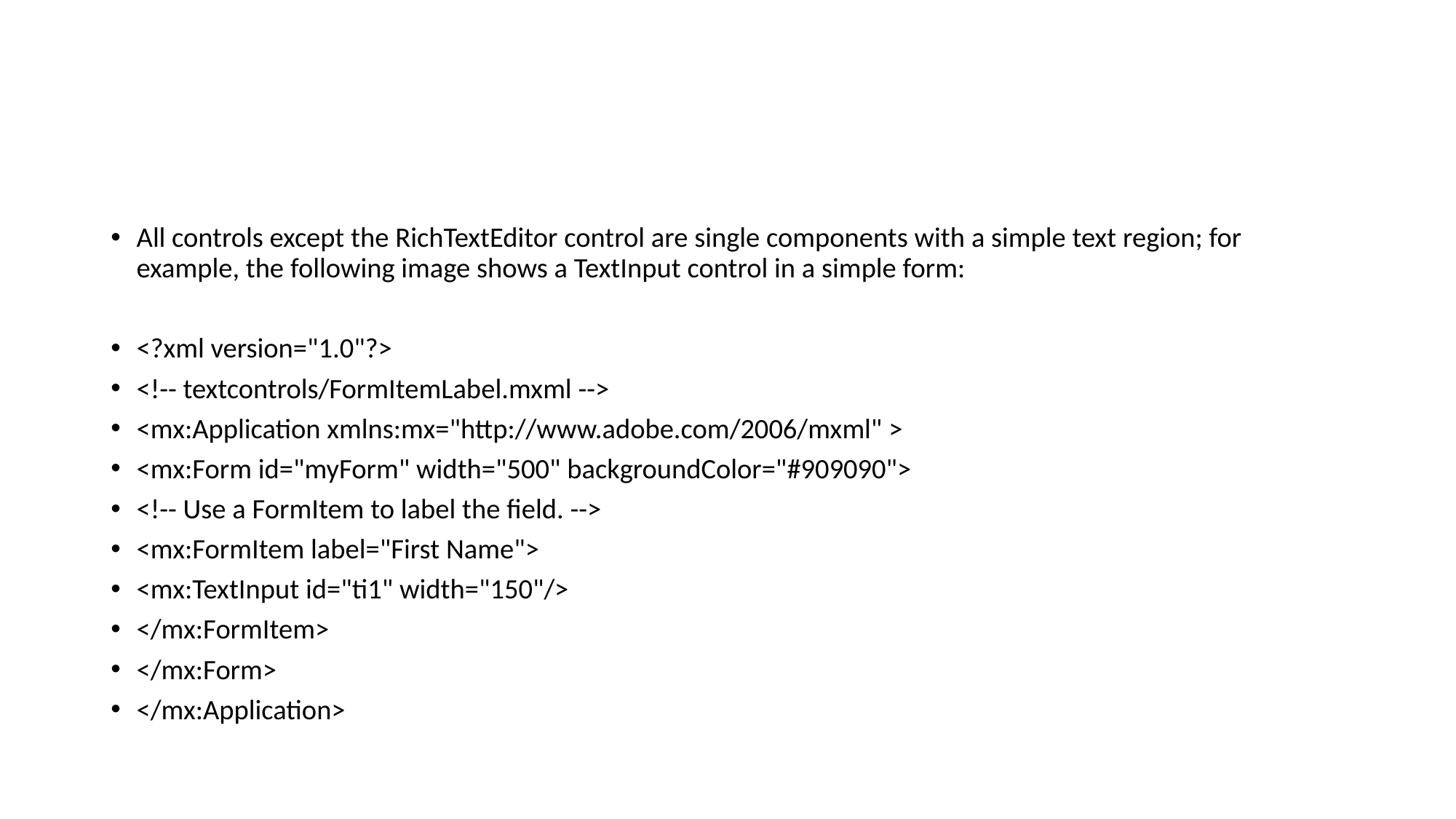

#
All controls except the RichTextEditor control are single components with a simple text region; for example, the following image shows a TextInput control in a simple form:

<?xml version="1.0"?>
<!-- textcontrols/FormItemLabel.mxml -->
<mx:Application xmlns:mx="http://www.adobe.com/2006/mxml" >
<mx:Form id="myForm" width="500" backgroundColor="#909090">
<!-- Use a FormItem to label the field. -->
<mx:FormItem label="First Name">
<mx:TextInput id="ti1" width="150"/>
</mx:FormItem>
</mx:Form>
</mx:Application>